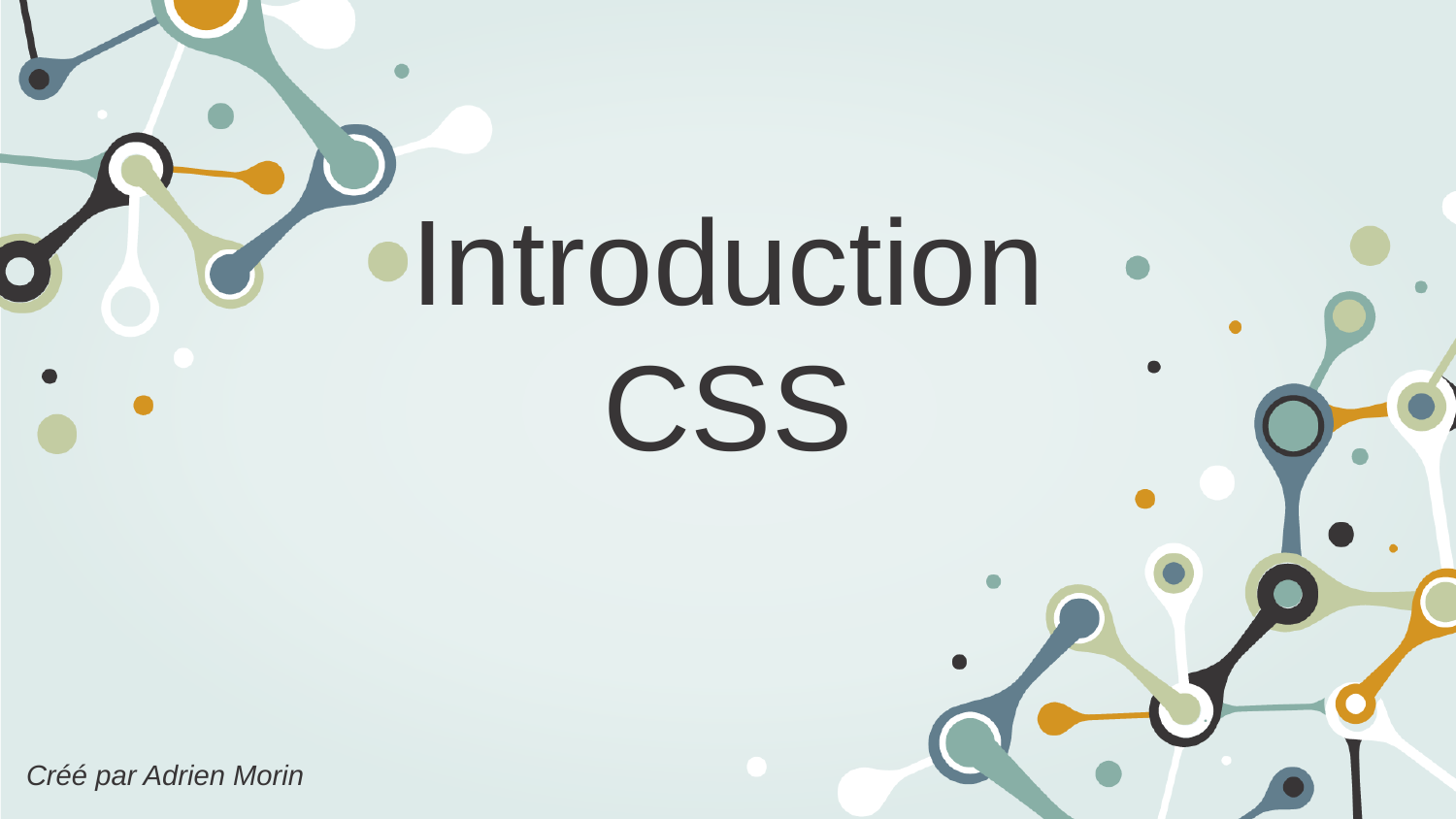

# Introduction
CSS
Créé par Adrien Morin